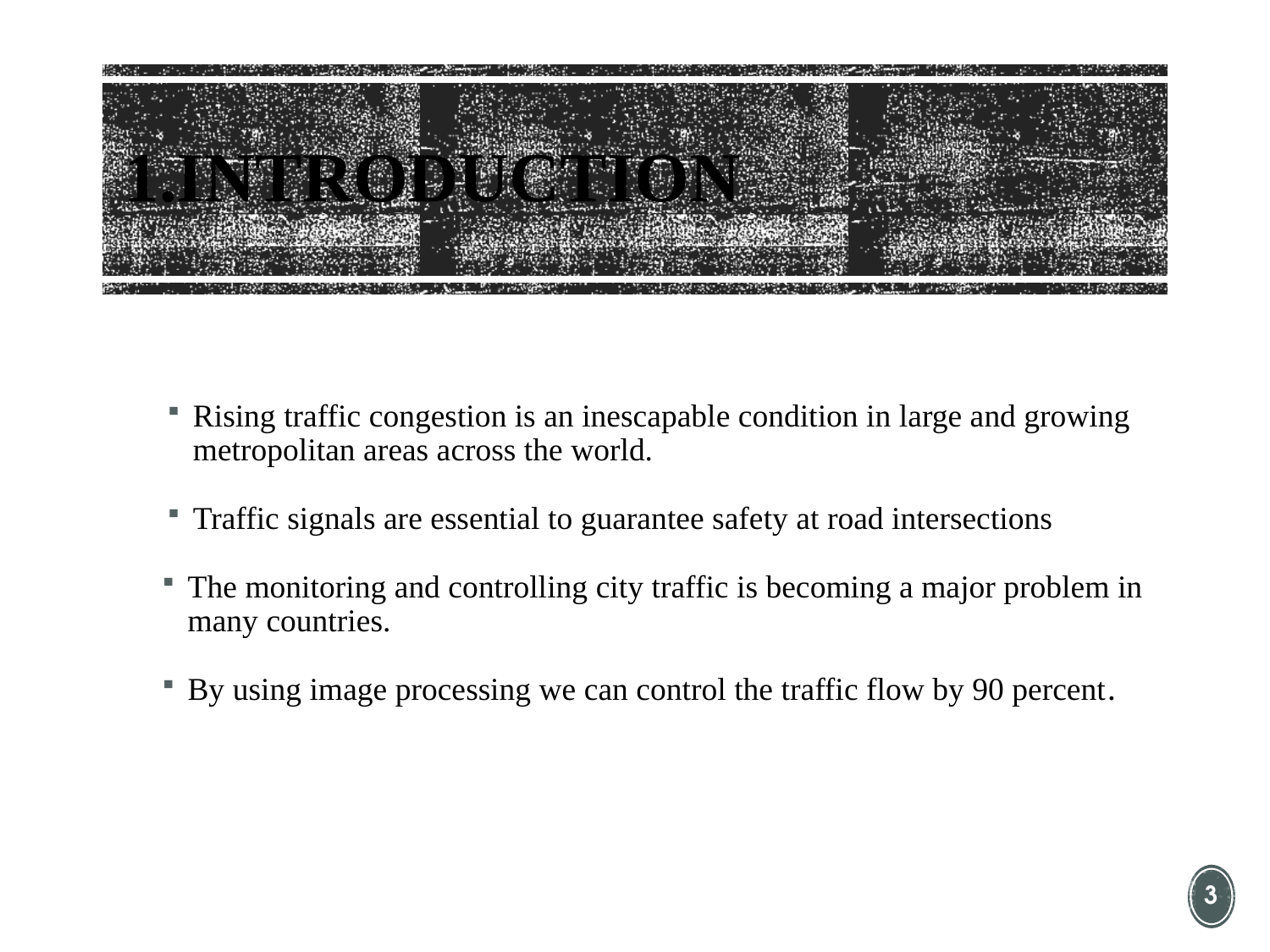

1.Introduction

Rising traffic congestion is an inescapable condition in large and growing metropolitan areas across the world.

Traffic signals are essential to guarantee safety at road intersections

The monitoring and controlling city traffic is becoming a major problem in many countries.

By using image processing we can control the traffic flow by 90 percent.

3